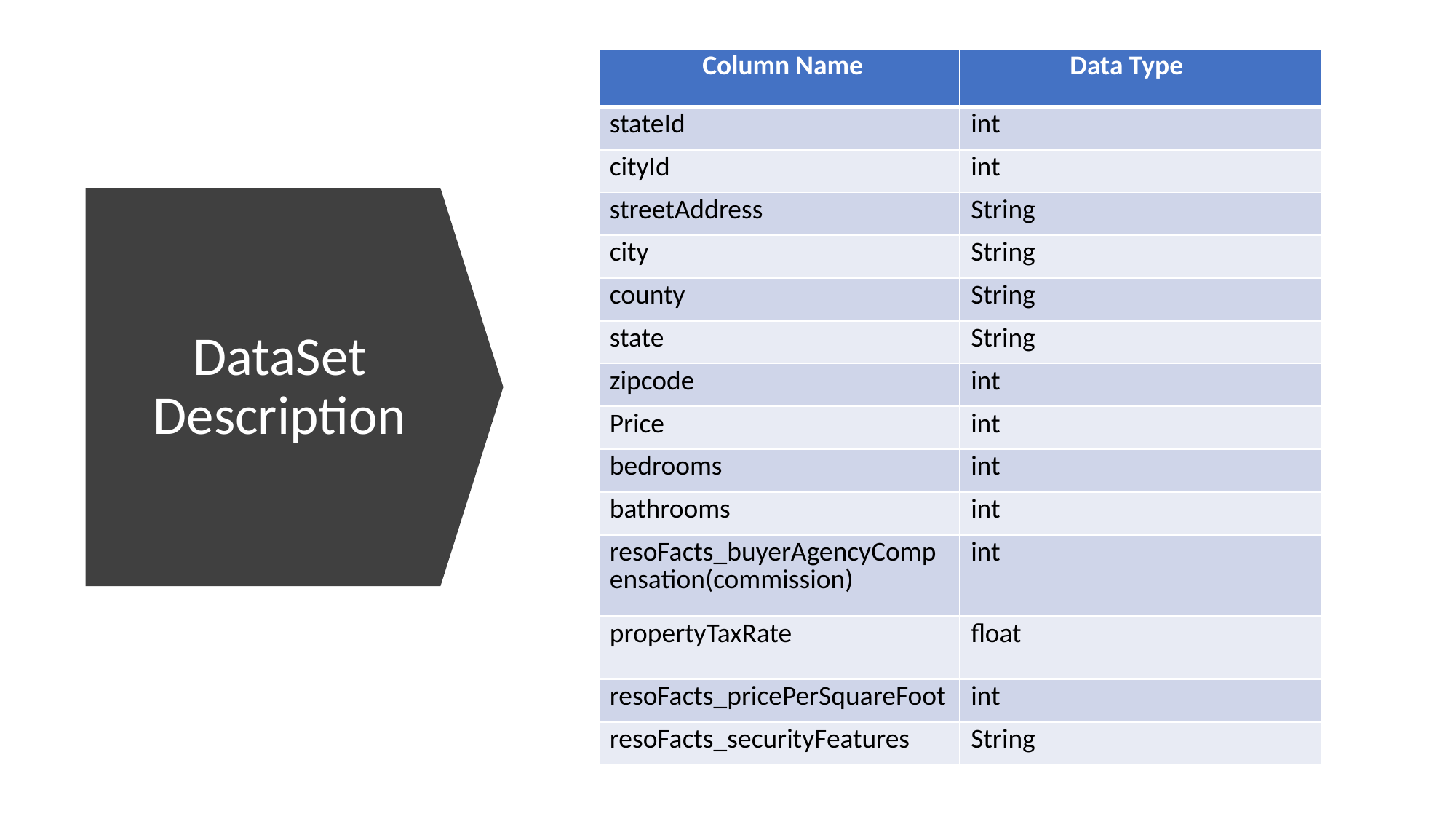

| Column Name | Data Type |
| --- | --- |
| stateId | int |
| cityId | int |
| streetAddress | String |
| city | String |
| county | String |
| state | String |
| zipcode | int |
| Price | int |
| bedrooms | int |
| bathrooms | int |
| resoFacts\_buyerAgencyCompensation(commission) | int |
| propertyTaxRate | float |
| resoFacts\_pricePerSquareFoot | int |
| resoFacts\_securityFeatures | String |

# DataSet Description